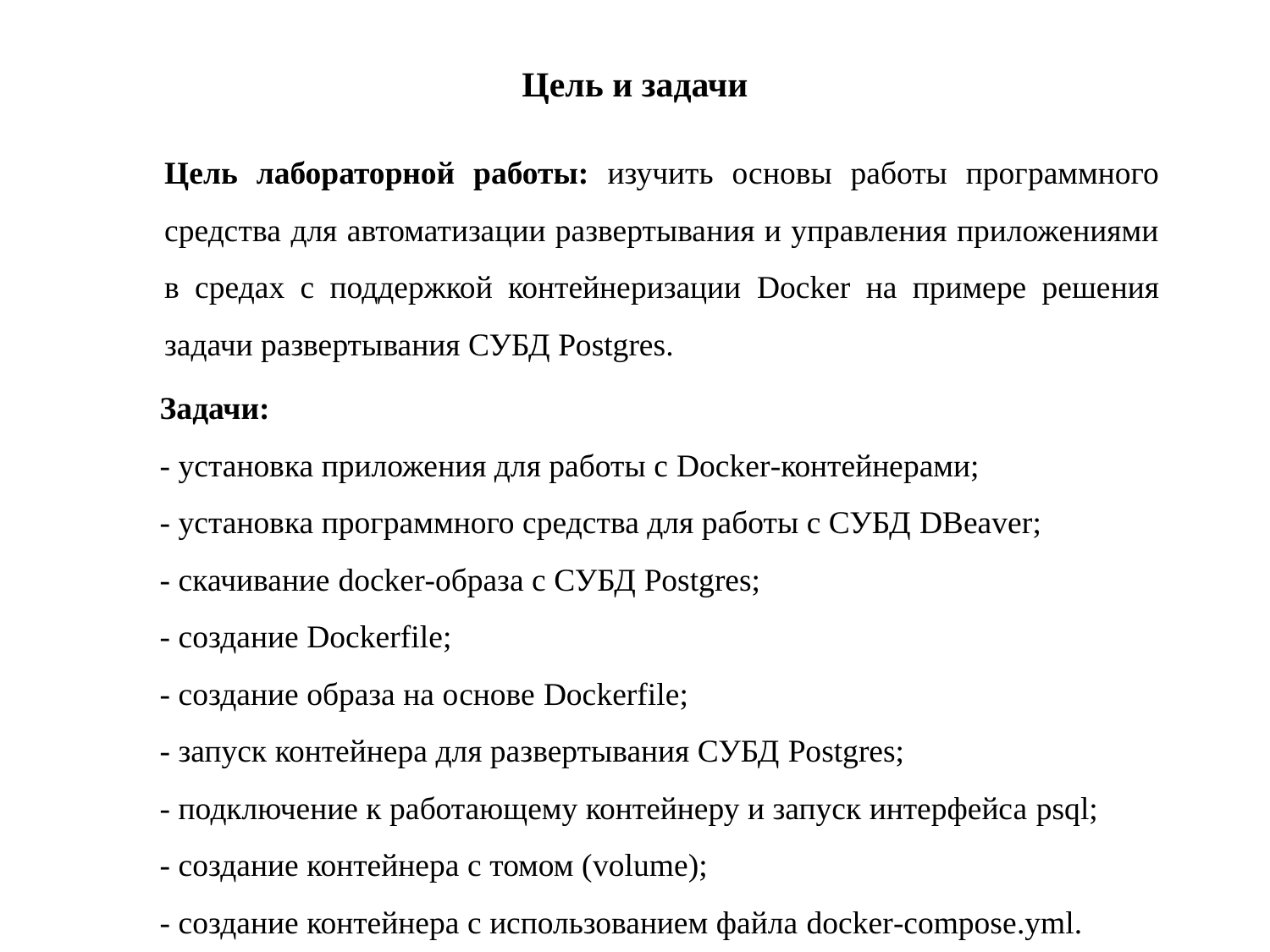

# Цель и задачи
Цель лабораторной работы: изучить основы работы программного средства для автоматизации развертывания и управления приложениями в средах с поддержкой контейнеризации Docker на примере решения задачи развертывания СУБД Postgres.
Задачи:
- установка приложения для работы с Docker-контейнерами;
- установка программного средства для работы с СУБД DBeaver;
- скачивание docker-образа с СУБД Postgres;
- создание Dockerfile;
- создание образа на основе Dockerfile;
- запуск контейнера для развертывания СУБД Postgres;
- подключение к работающему контейнеру и запуск интерфейса psql;
- создание контейнера с томом (volume);
- создание контейнера с использованием файла docker-compose.yml.